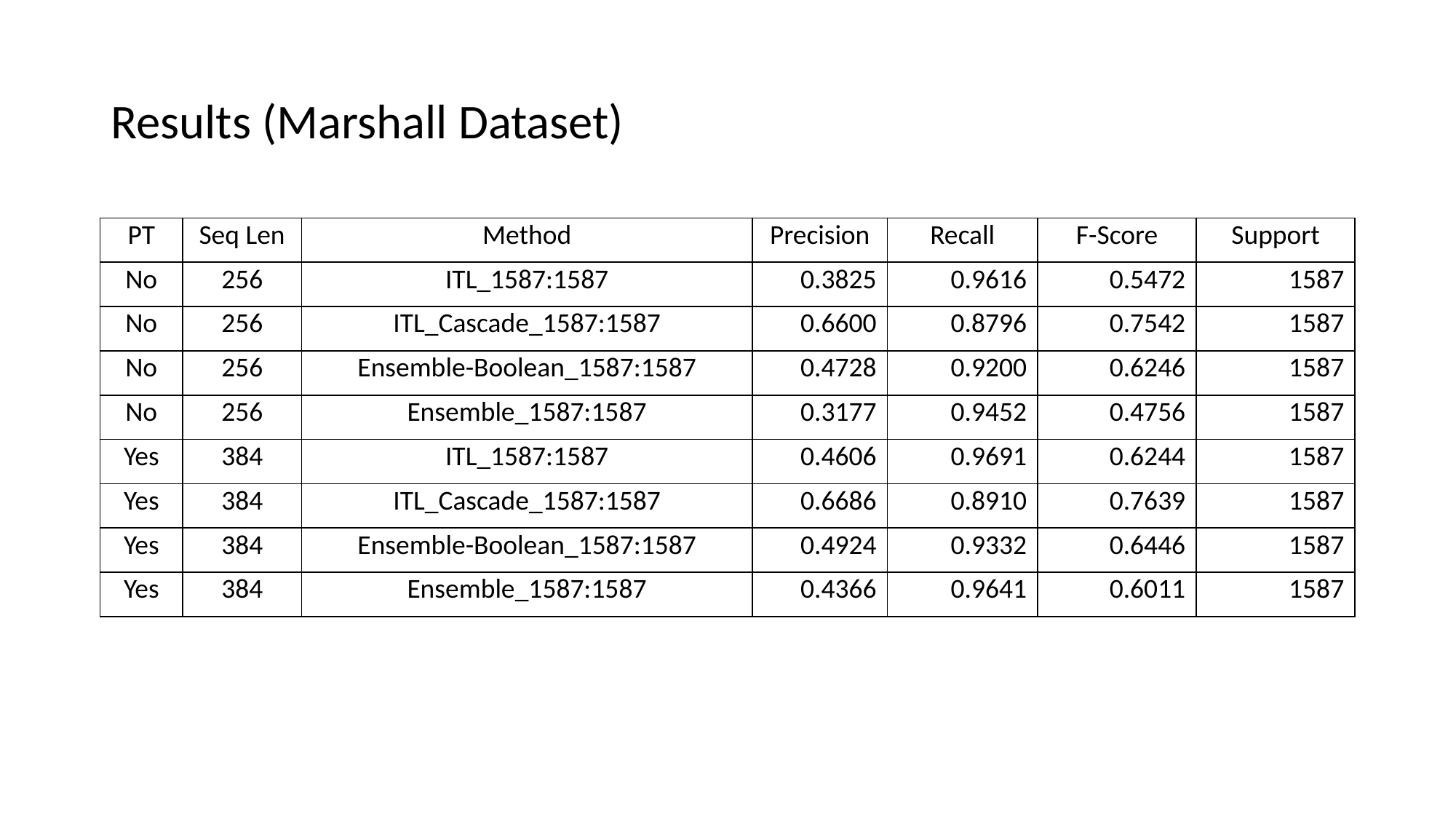

# Results (Marshall Dataset)
| PT | Seq Len | Method | Precision | Recall | F-Score | Support |
| --- | --- | --- | --- | --- | --- | --- |
| No | 256 | ITL\_1587:1587 | 0.3825 | 0.9616 | 0.5472 | 1587 |
| No | 256 | ITL\_Cascade\_1587:1587 | 0.6600 | 0.8796 | 0.7542 | 1587 |
| No | 256 | Ensemble-Boolean\_1587:1587 | 0.4728 | 0.9200 | 0.6246 | 1587 |
| No | 256 | Ensemble\_1587:1587 | 0.3177 | 0.9452 | 0.4756 | 1587 |
| Yes | 384 | ITL\_1587:1587 | 0.4606 | 0.9691 | 0.6244 | 1587 |
| Yes | 384 | ITL\_Cascade\_1587:1587 | 0.6686 | 0.8910 | 0.7639 | 1587 |
| Yes | 384 | Ensemble-Boolean\_1587:1587 | 0.4924 | 0.9332 | 0.6446 | 1587 |
| Yes | 384 | Ensemble\_1587:1587 | 0.4366 | 0.9641 | 0.6011 | 1587 |